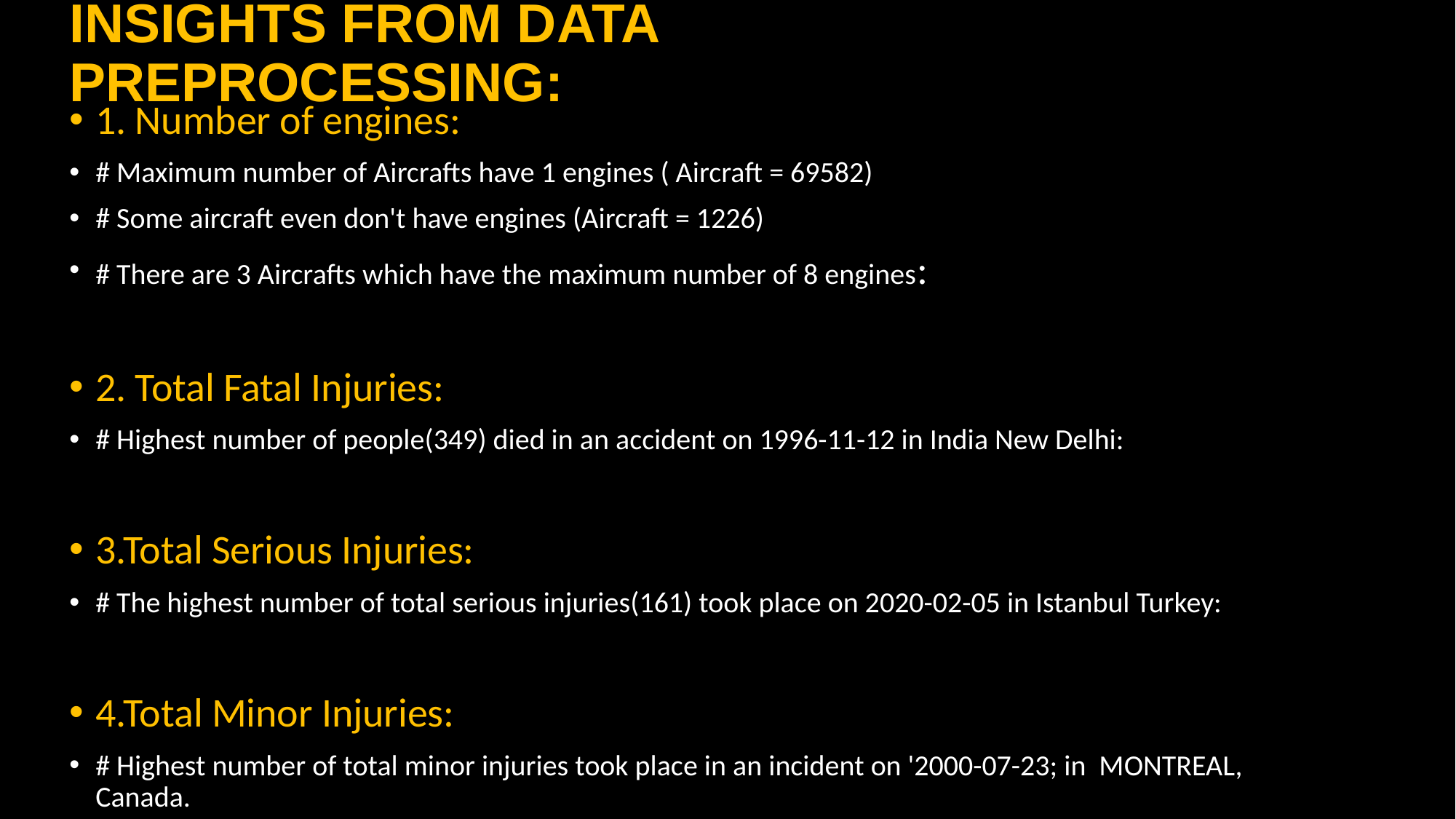

# INSIGHTS FROM DATA PREPROCESSING:
1. Number of engines:
# Maximum number of Aircrafts have 1 engines ( Aircraft = 69582)
# Some aircraft even don't have engines (Aircraft = 1226)
# There are 3 Aircrafts which have the maximum number of 8 engines:

2. Total Fatal Injuries:
# Highest number of people(349) died in an accident on 1996-11-12 in India New Delhi:

3.Total Serious Injuries:
# The highest number of total serious injuries(161) took place on 2020-02-05 in Istanbul Turkey:

4.Total Minor Injuries:
# Highest number of total minor injuries took place in an incident on '2000-07-23; in  MONTREAL, Canada.